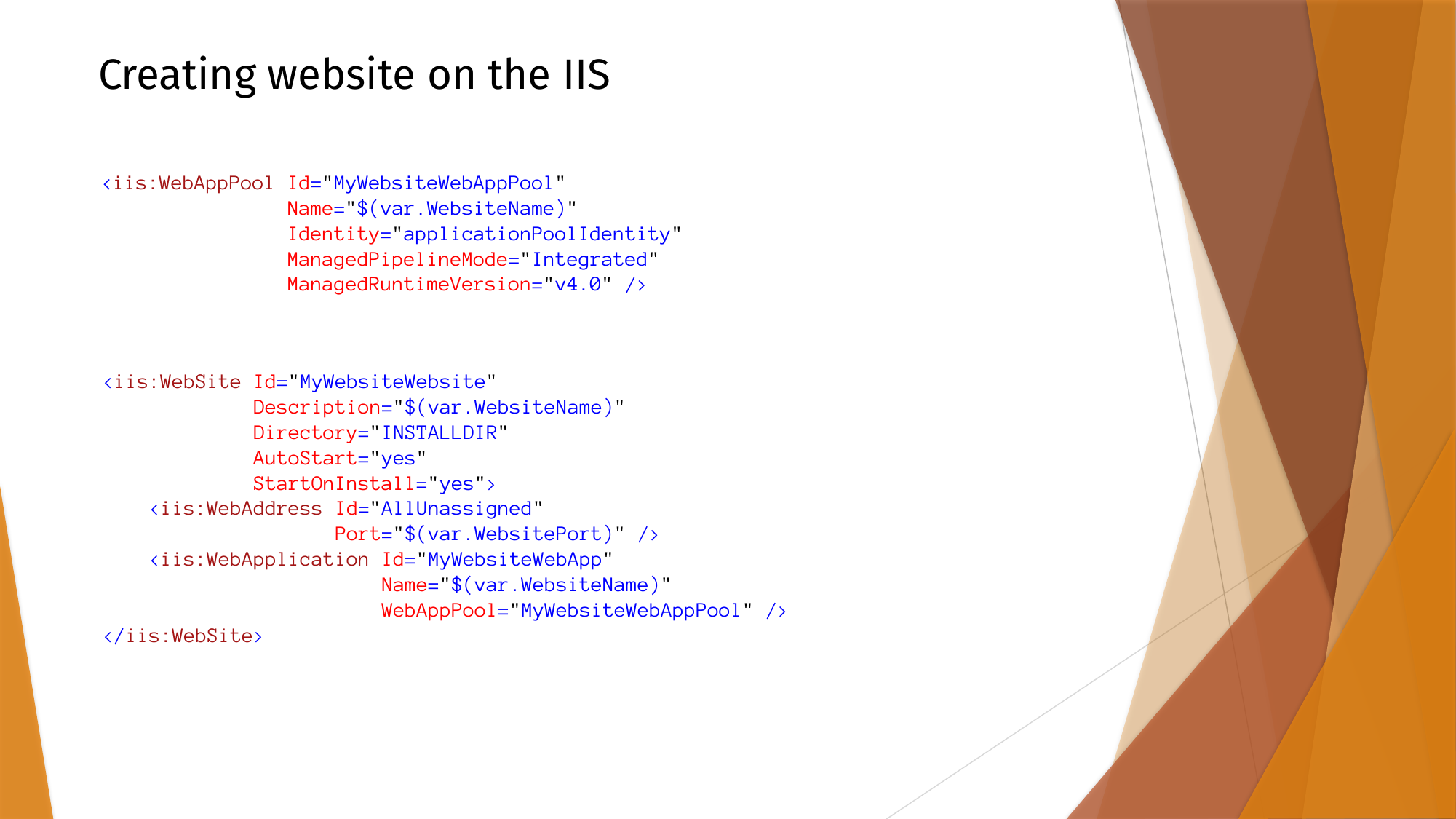

Creating website on the IIS
<iis:WebAppPool Id="MyWebsiteWebAppPool"
                Name="$(var.WebsiteName)"
                Identity="applicationPoolIdentity"
                ManagedPipelineMode="Integrated"
                ManagedRuntimeVersion="v4.0" />
<iis:WebSite Id="MyWebsiteWebsite"
             Description="$(var.WebsiteName)"
             Directory="INSTALLDIR"
             AutoStart="yes"
             StartOnInstall="yes">
    <iis:WebAddress Id="AllUnassigned"
                    Port="$(var.WebsitePort)" />
    <iis:WebApplication Id="MyWebsiteWebApp"
                        Name="$(var.WebsiteName)"
                        WebAppPool="MyWebsiteWebAppPool" />
</iis:WebSite>